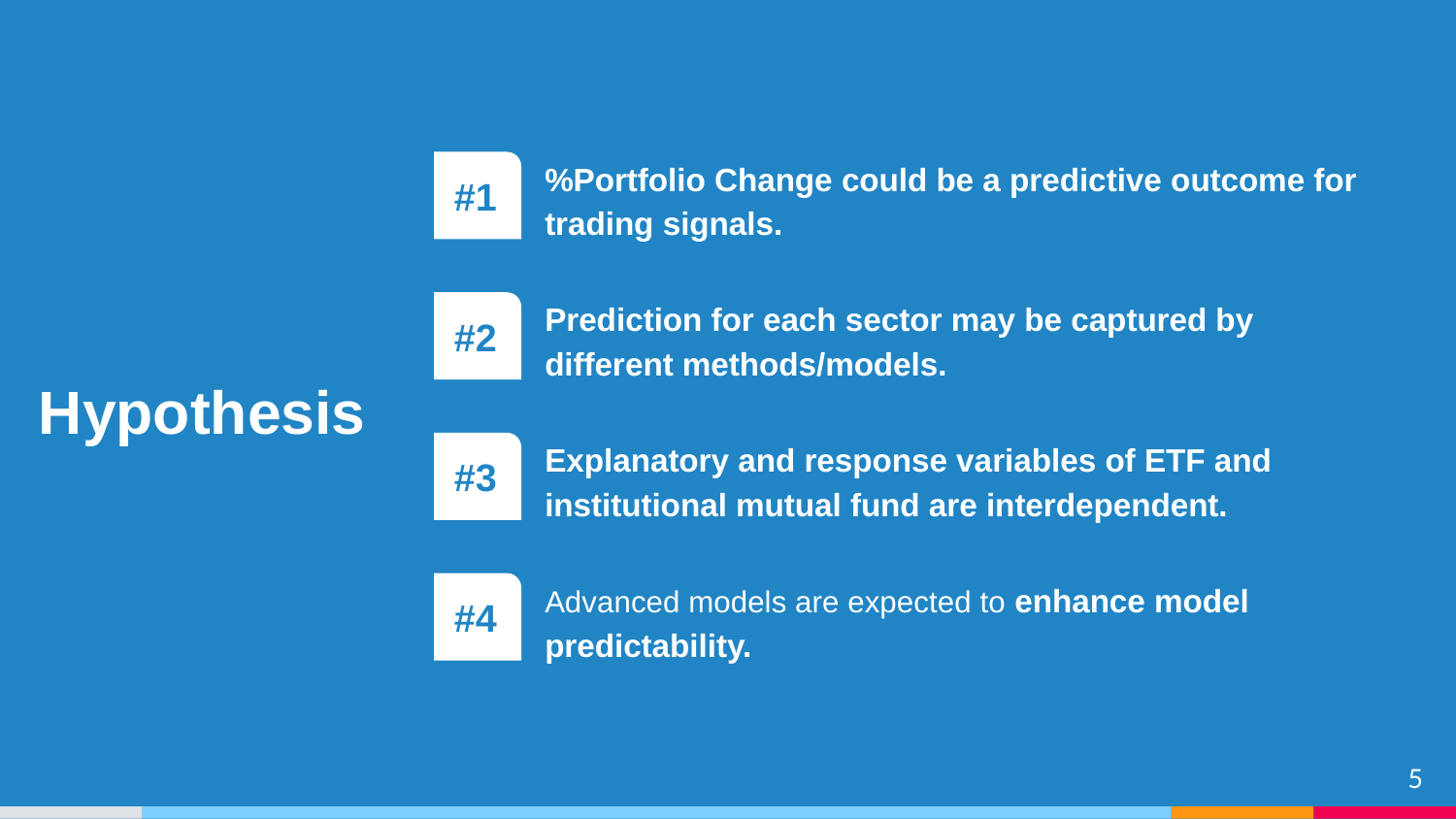

%Portfolio Change could be a predictive outcome for trading signals.
#1
Prediction for each sector may be captured by different methods/models.
#2
Hypothesis
Explanatory and response variables of ETF and institutional mutual fund are interdependent.
#3
Advanced models are expected to enhance model predictability.
#4
5